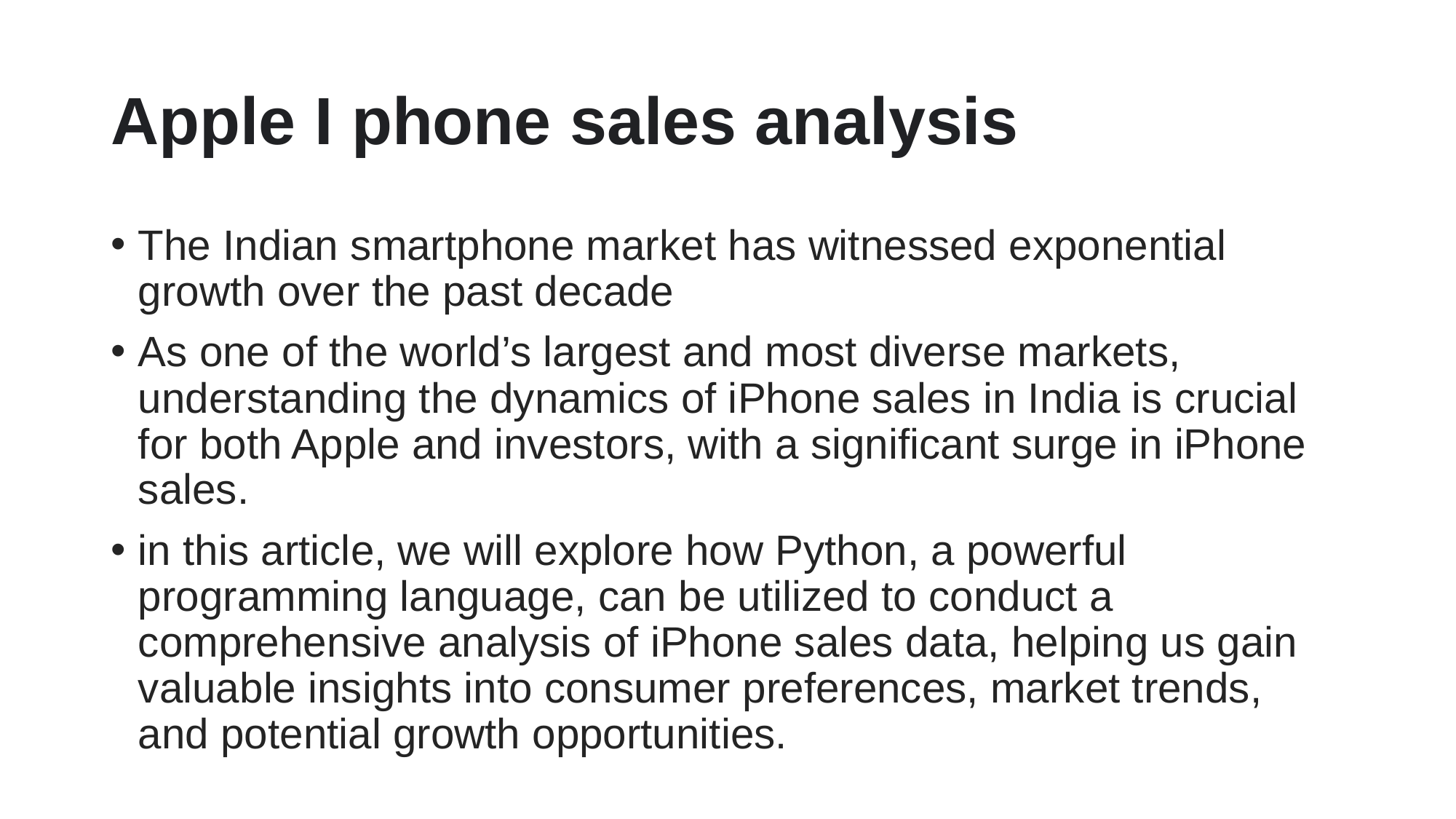

# Apple I phone sales analysis
The Indian smartphone market has witnessed exponential growth over the past decade
As one of the world’s largest and most diverse markets, understanding the dynamics of iPhone sales in India is crucial for both Apple and investors, with a significant surge in iPhone sales.
in this article, we will explore how Python, a powerful programming language, can be utilized to conduct a comprehensive analysis of iPhone sales data, helping us gain valuable insights into consumer preferences, market trends, and potential growth opportunities.